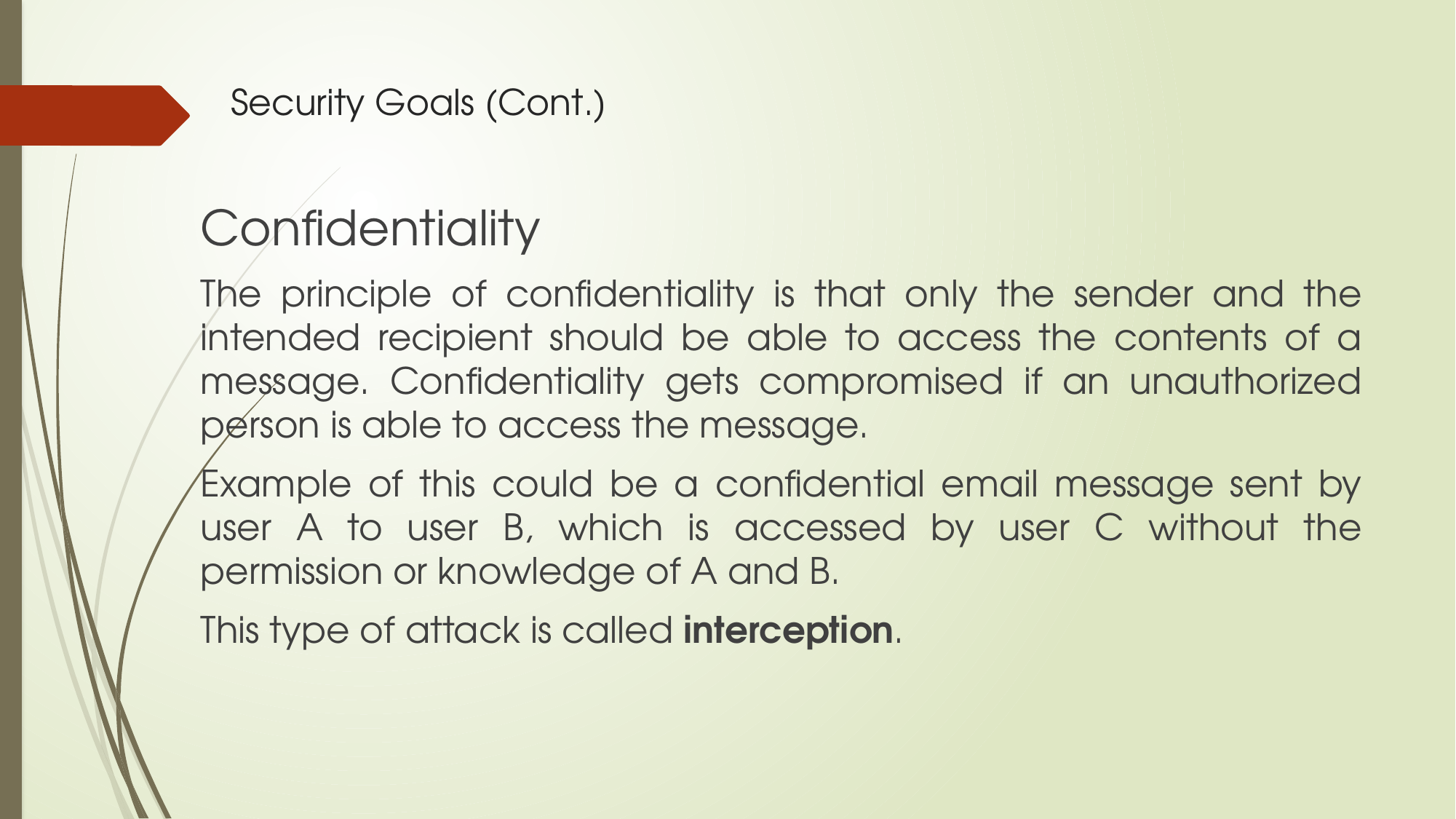

# Security Goals (Cont.)
Confidentiality
The principle of confidentiality is that only the sender and the intended recipient should be able to access the contents of a message. Confidentiality gets compromised if an unauthorized person is able to access the message.
Example of this could be a confidential email message sent by user A to user B, which is accessed by user C without the permission or knowledge of A and B.
This type of attack is called interception.